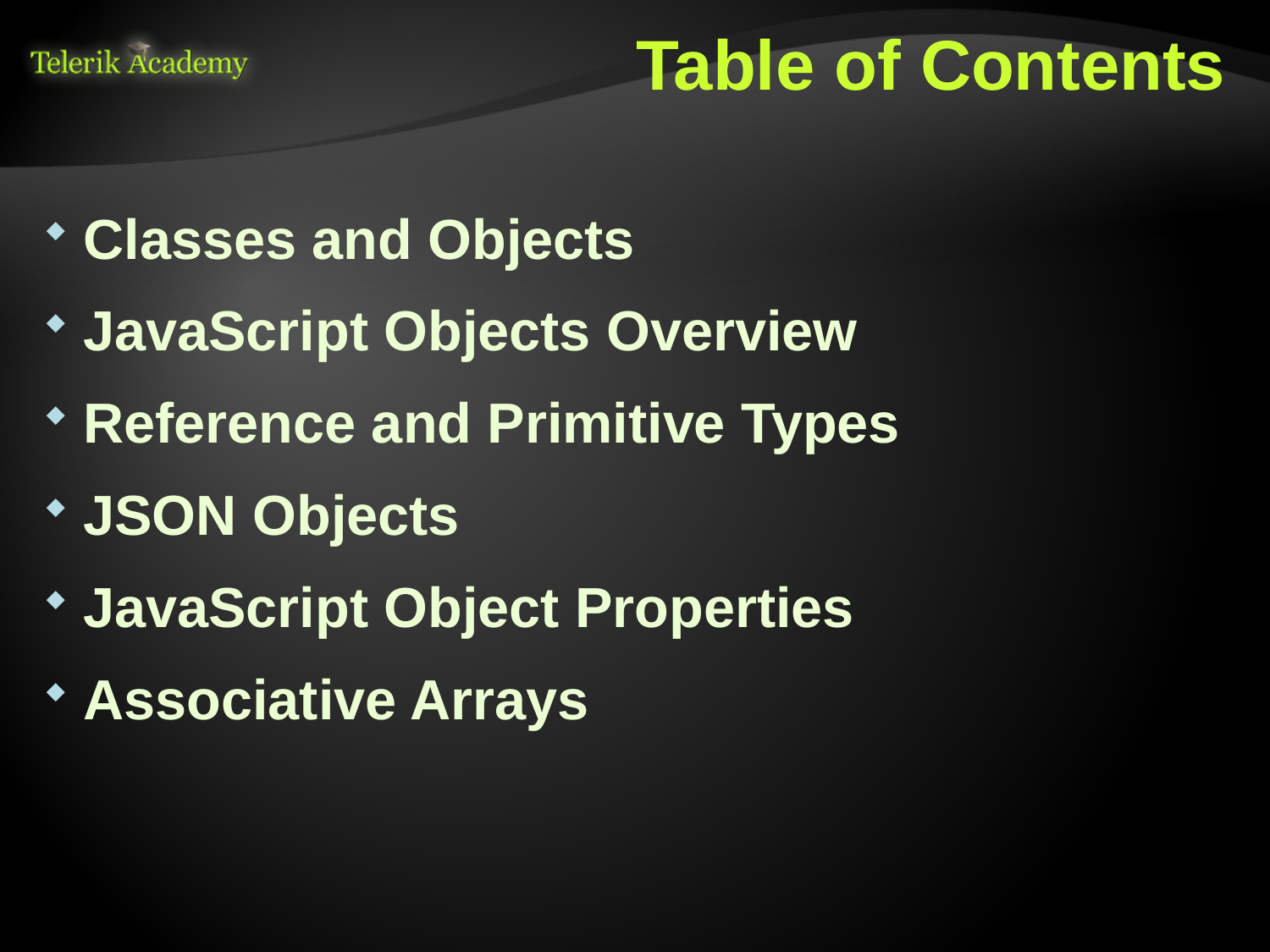

# Table of Contents
Classes and Objects
JavaScript Objects Overview
Reference and Primitive Types
JSON Objects
JavaScript Object Properties
Associative Arrays